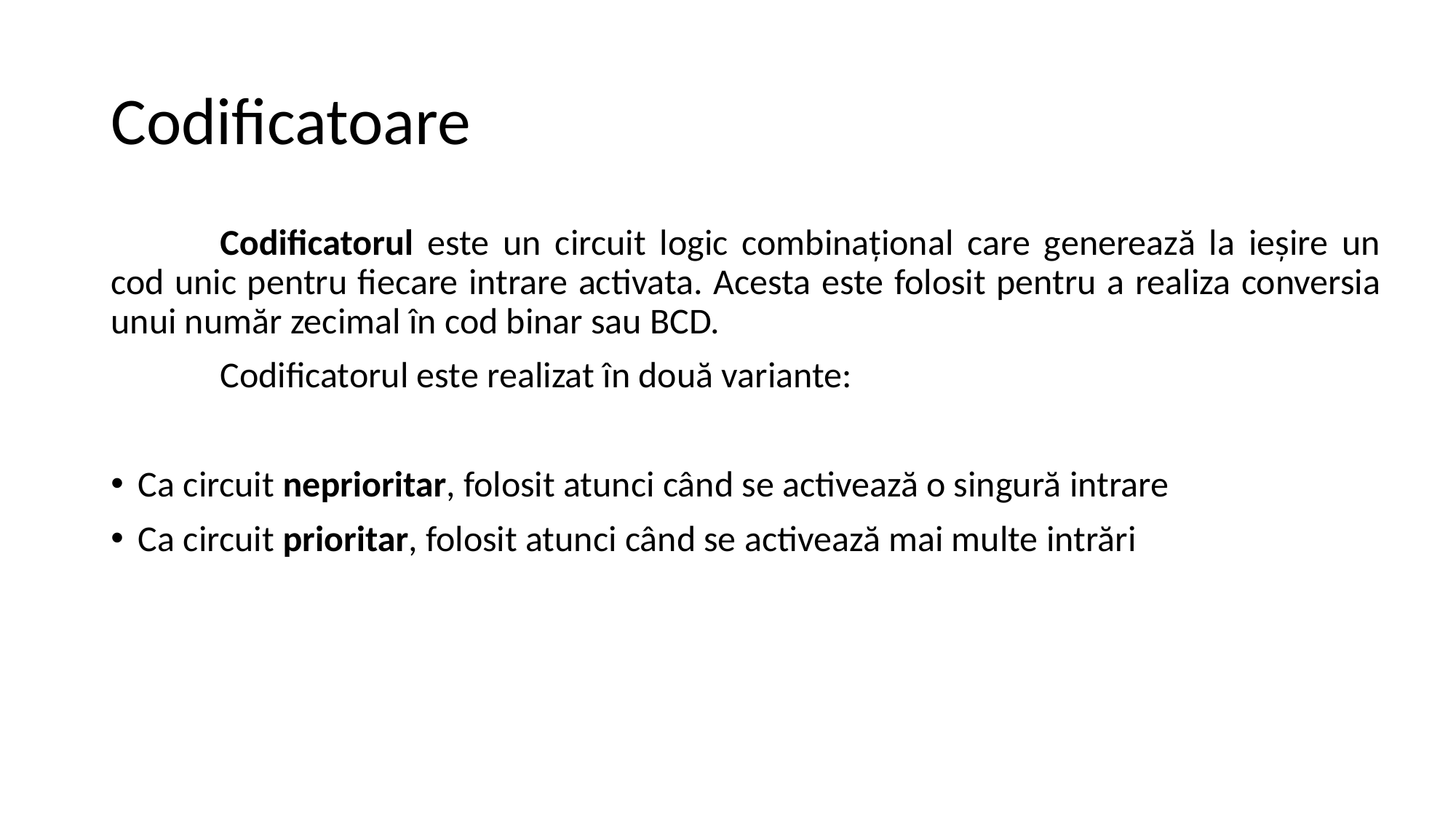

# Codificatoare
	Codificatorul este un circuit logic combinațional care generează la ieșire un cod unic pentru fiecare intrare activata. Acesta este folosit pentru a realiza conversia unui număr zecimal în cod binar sau BCD.
	Codificatorul este realizat în două variante:

Ca circuit neprioritar, folosit atunci când se activează o singură intrare
Ca circuit prioritar, folosit atunci când se activează mai multe intrări